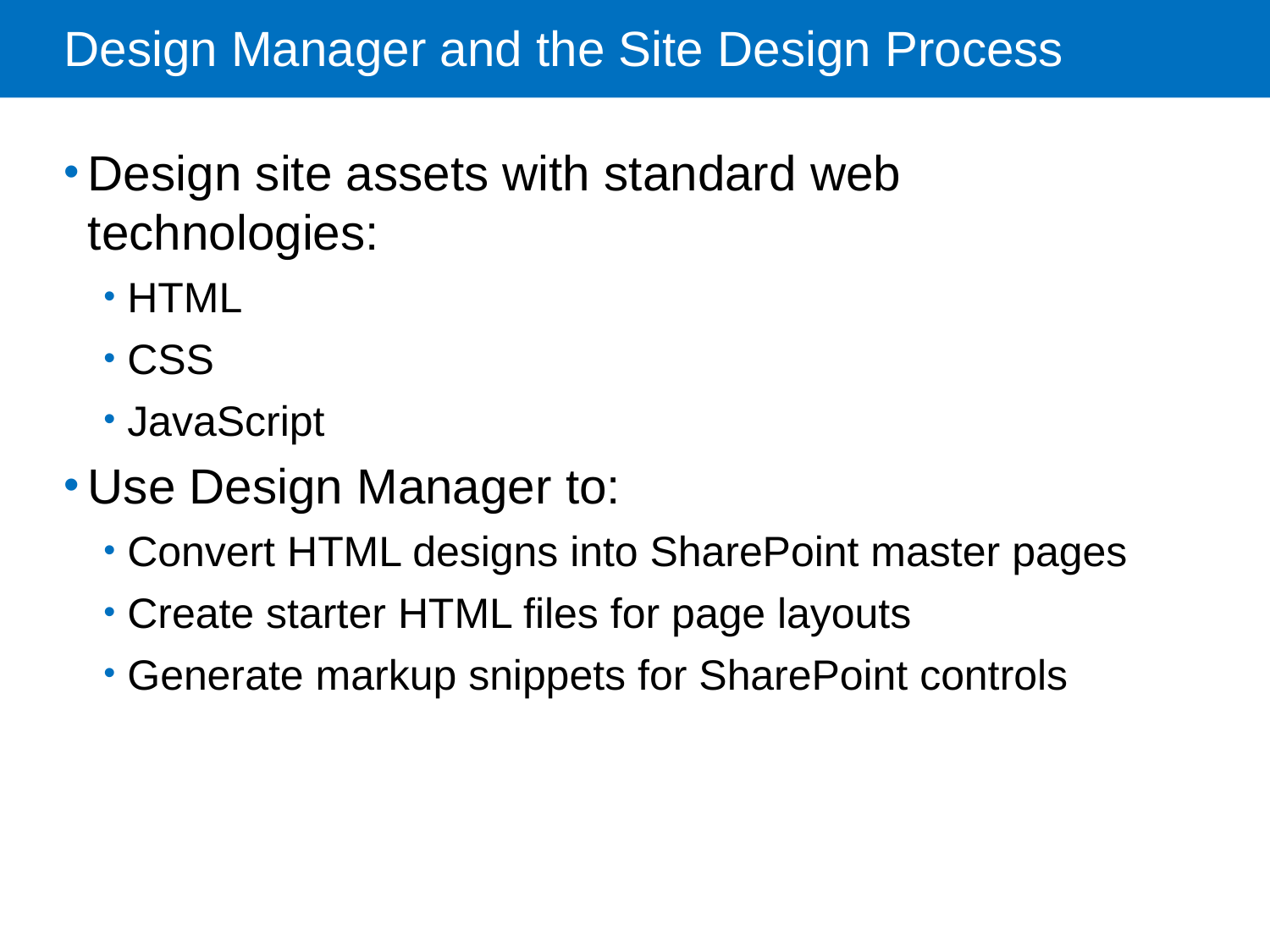

# Design Manager and the Site Design Process
Design site assets with standard web technologies:
HTML
CSS
JavaScript
Use Design Manager to:
Convert HTML designs into SharePoint master pages
Create starter HTML files for page layouts
Generate markup snippets for SharePoint controls